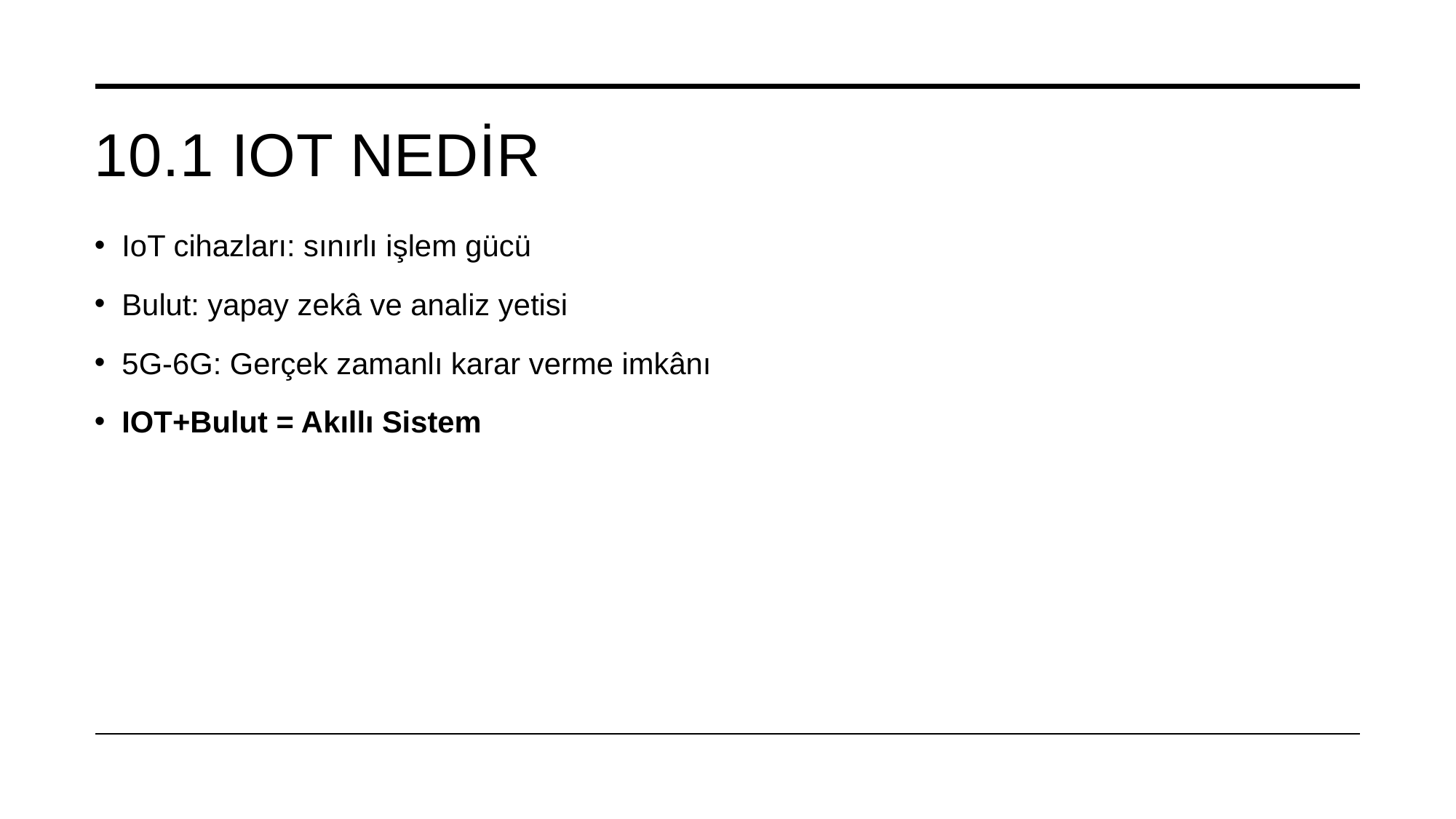

# 10.1 ıot nedir
IoT cihazları: sınırlı işlem gücü
Bulut: yapay zekâ ve analiz yetisi
5G-6G: Gerçek zamanlı karar verme imkânı
IOT+Bulut = Akıllı Sistem